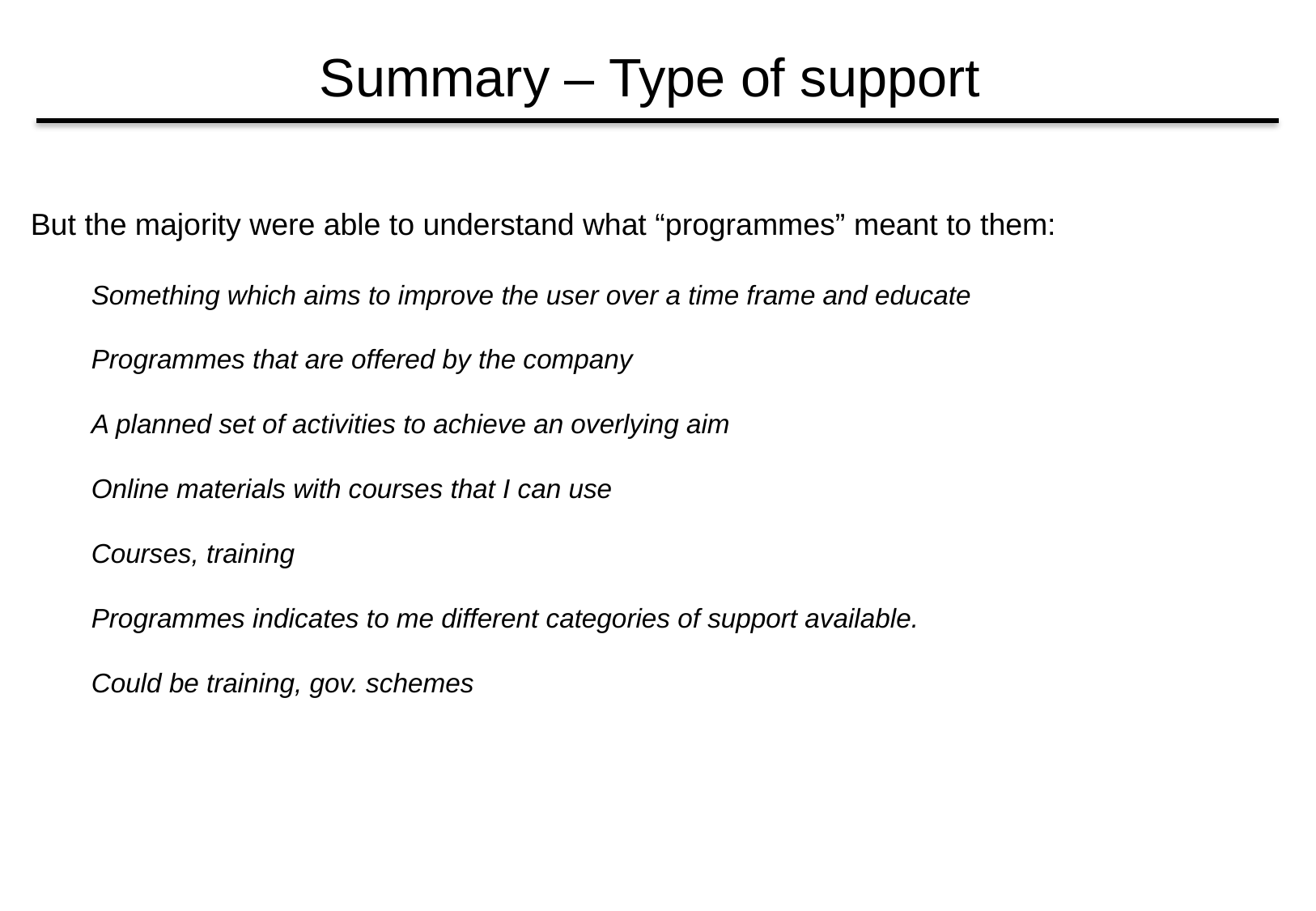

# Summary – Type of support

But the majority were able to understand what “programmes” meant to them:

Something which aims to improve the user over a time frame and educate

Programmes that are offered by the company

A planned set of activities to achieve an overlying aim

Online materials with courses that I can use

Courses, training

Programmes indicates to me different categories of support available.

Could be training, gov. schemes